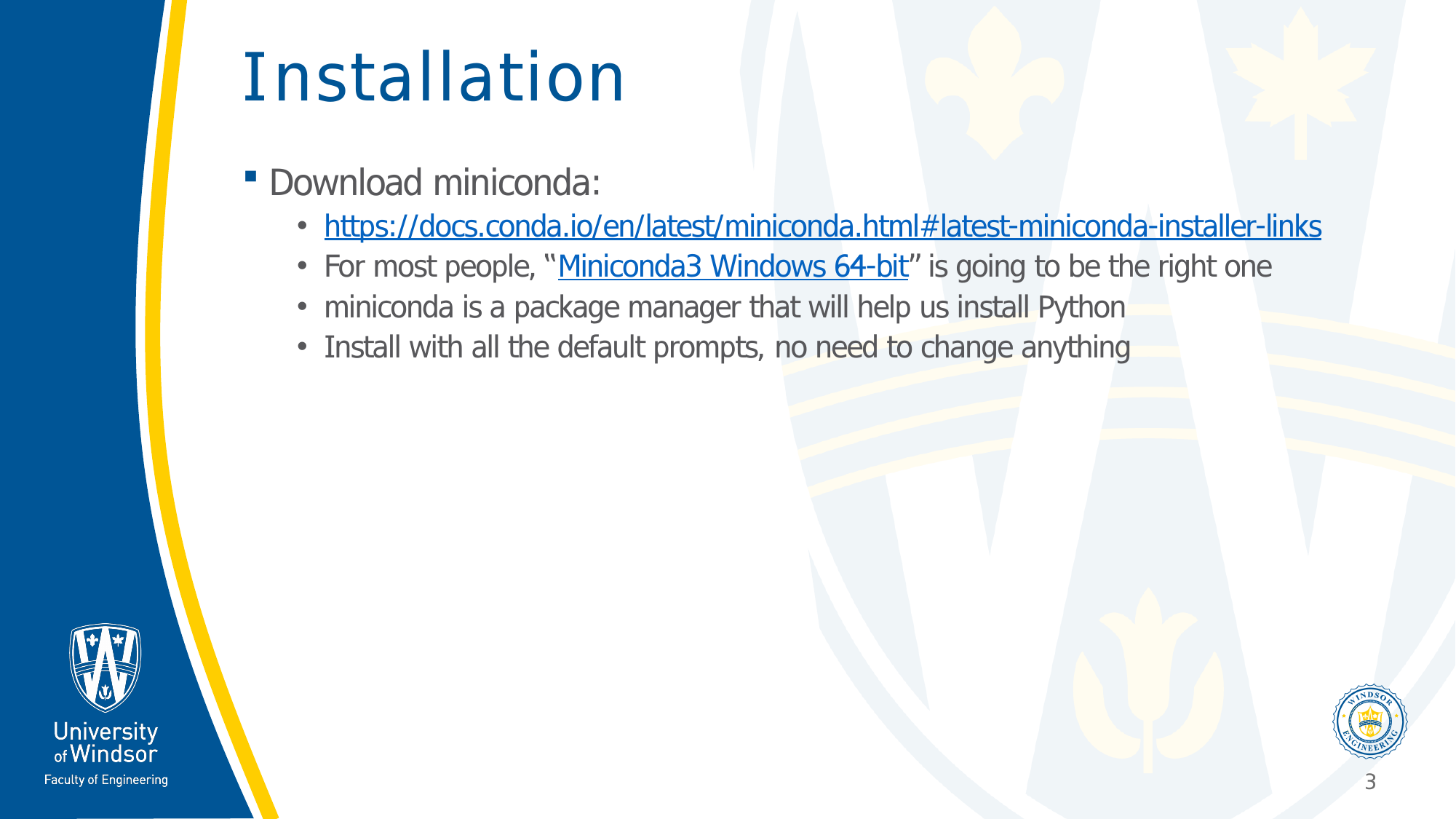

# Installation
Download miniconda:
https://docs.conda.io/en/latest/miniconda.html#latest-miniconda-installer-links
For most people, “Miniconda3 Windows 64-bit” is going to be the right one
miniconda is a package manager that will help us install Python
Install with all the default prompts, no need to change anything
3